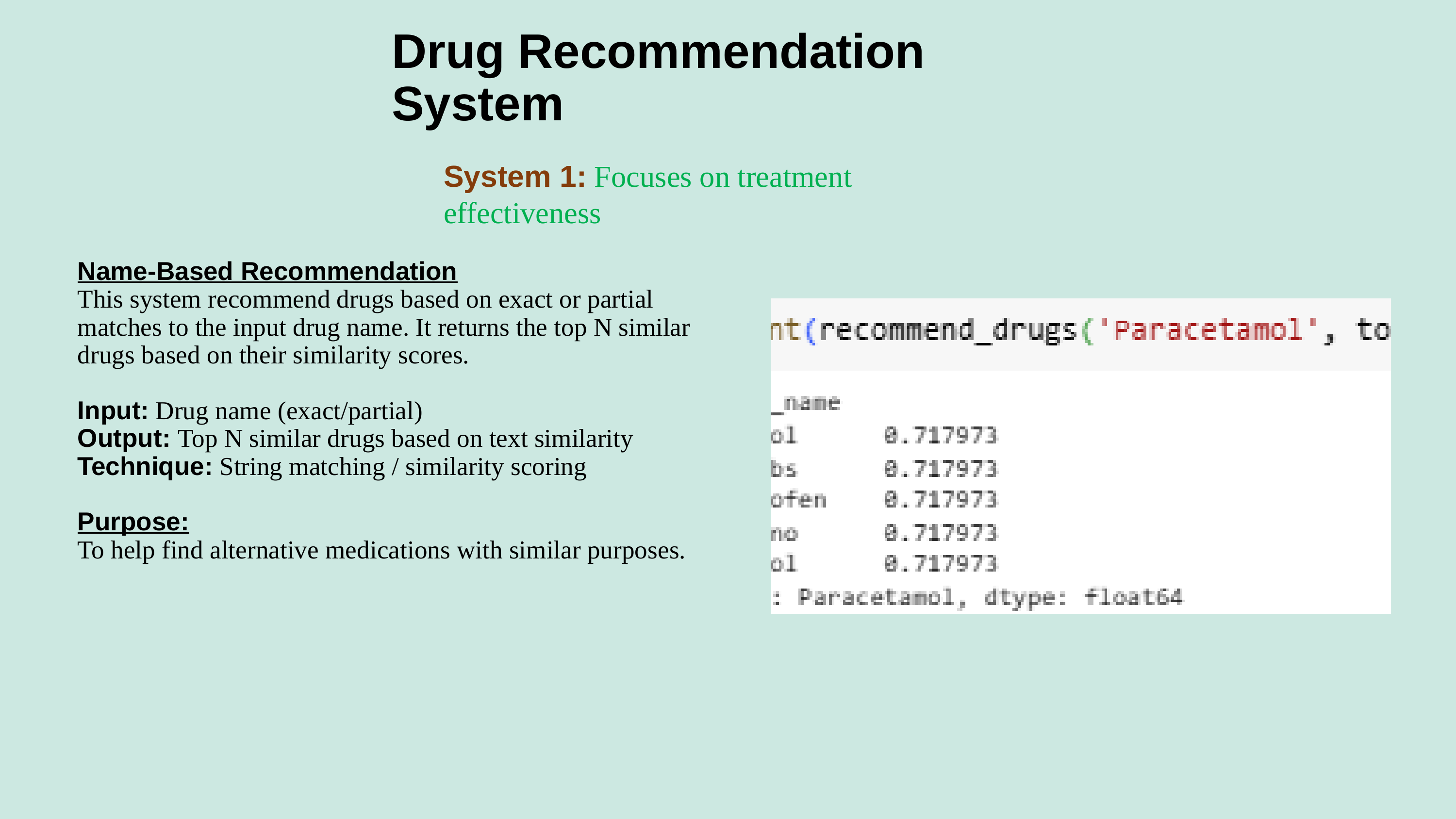

Drug Recommendation System
System 1: Focuses on treatment effectiveness
Name-Based Recommendation
This system recommend drugs based on exact or partial matches to the input drug name. It returns the top N similar drugs based on their similarity scores.

Input: Drug name (exact/partial)
Output: Top N similar drugs based on text similarity
Technique: String matching / similarity scoring

Purpose:
To help find alternative medications with similar purposes.